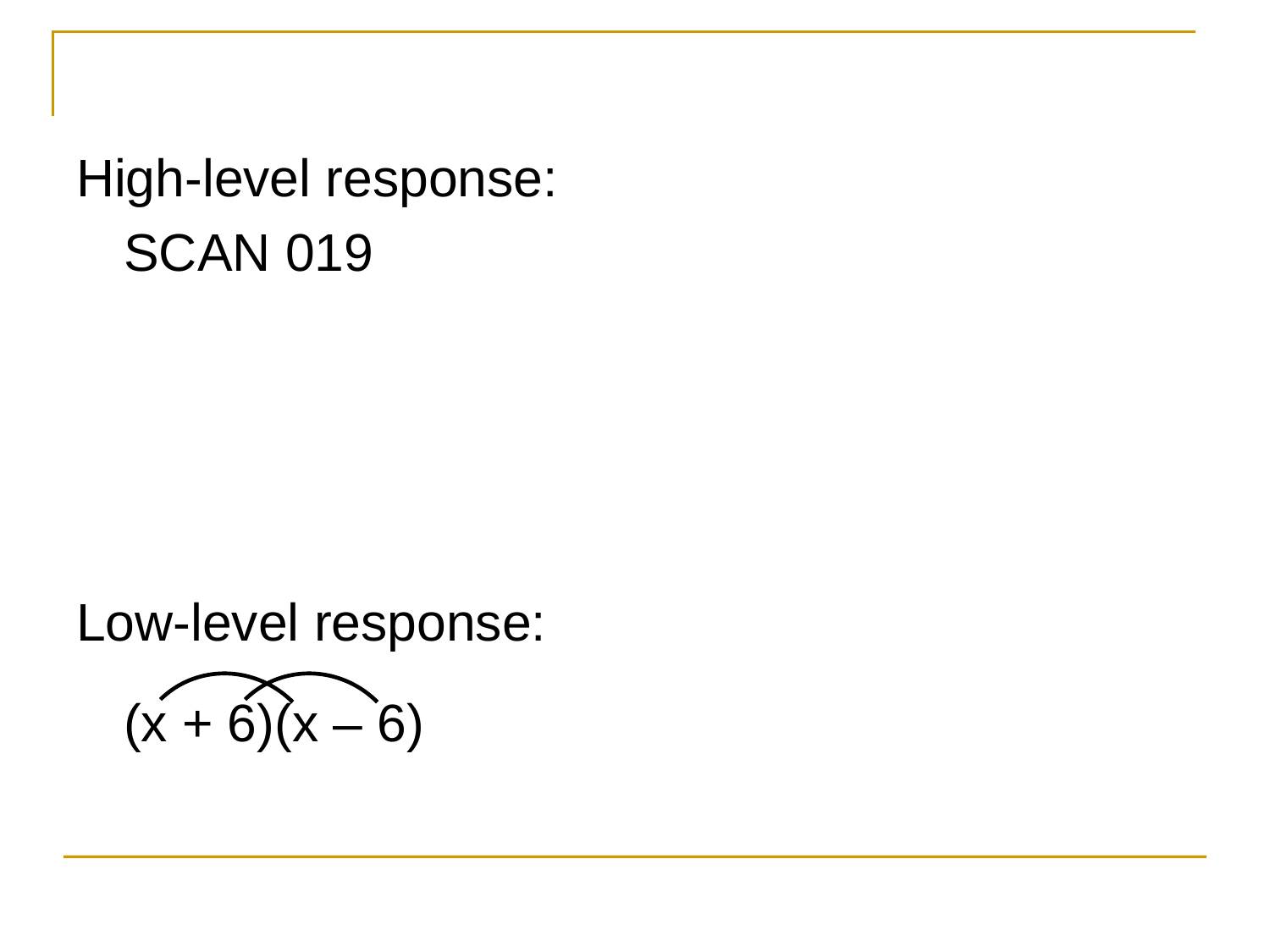

#
High-level response:
	SCAN 019

Low-level response:

	(x + 6)(x – 6)